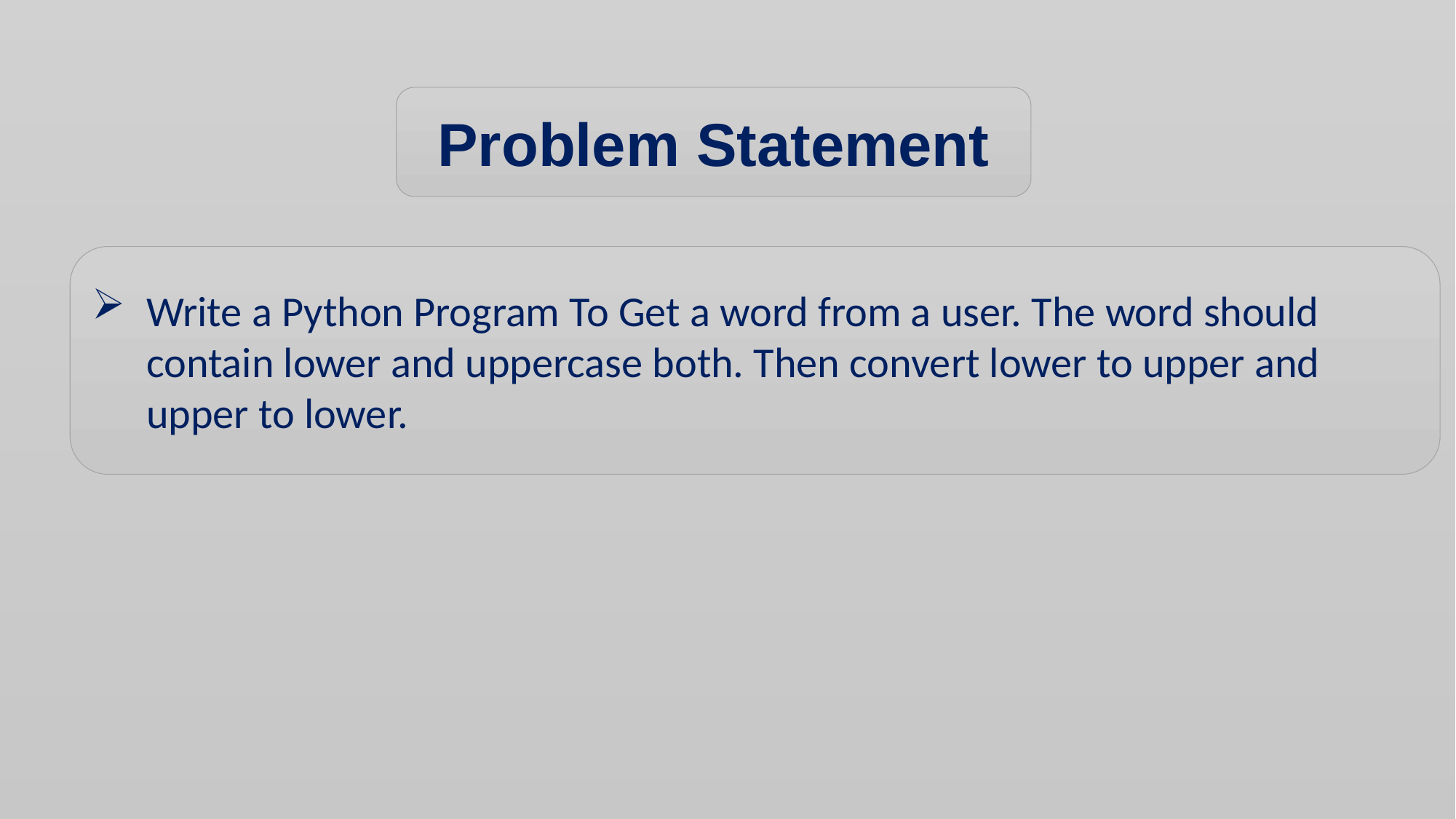

Problem Statement
Write a Python Program To Get a word from a user. The word should contain lower and uppercase both. Then convert lower to upper and upper to lower.